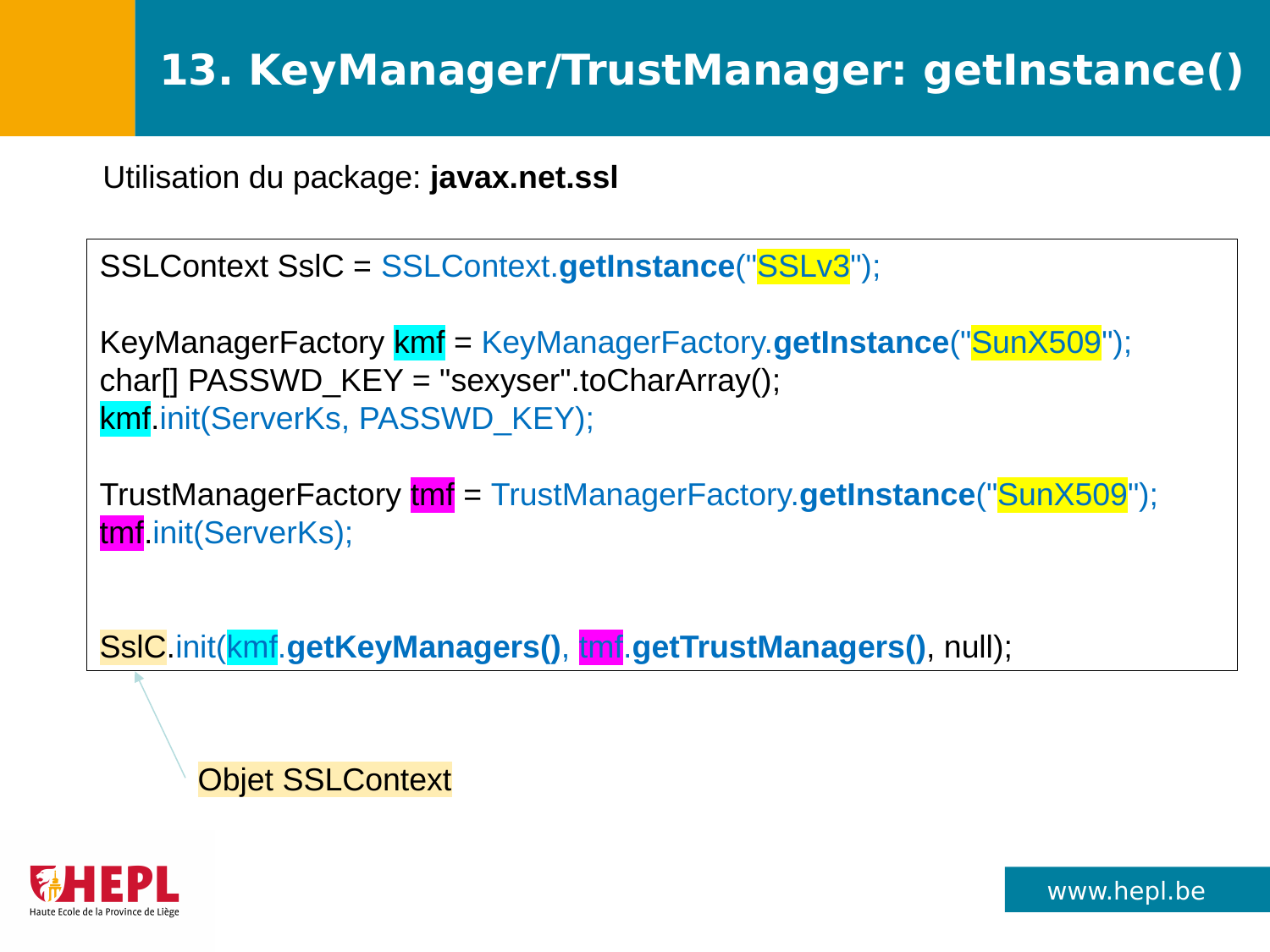

# 13. KeyManager/TrustManager: getInstance()
Utilisation du package: javax.net.ssl
SSLContext SslC = SSLContext.getInstance("SSLv3");

KeyManagerFactory kmf = KeyManagerFactory.getInstance("SunX509");
char[] PASSWD_KEY = "sexyser".toCharArray();
kmf.init(ServerKs, PASSWD_KEY);

TrustManagerFactory tmf = TrustManagerFactory.getInstance("SunX509"); tmf.init(ServerKs);

SslC.init(kmf.getKeyManagers(), tmf.getTrustManagers(), null);
Objet SSLContext